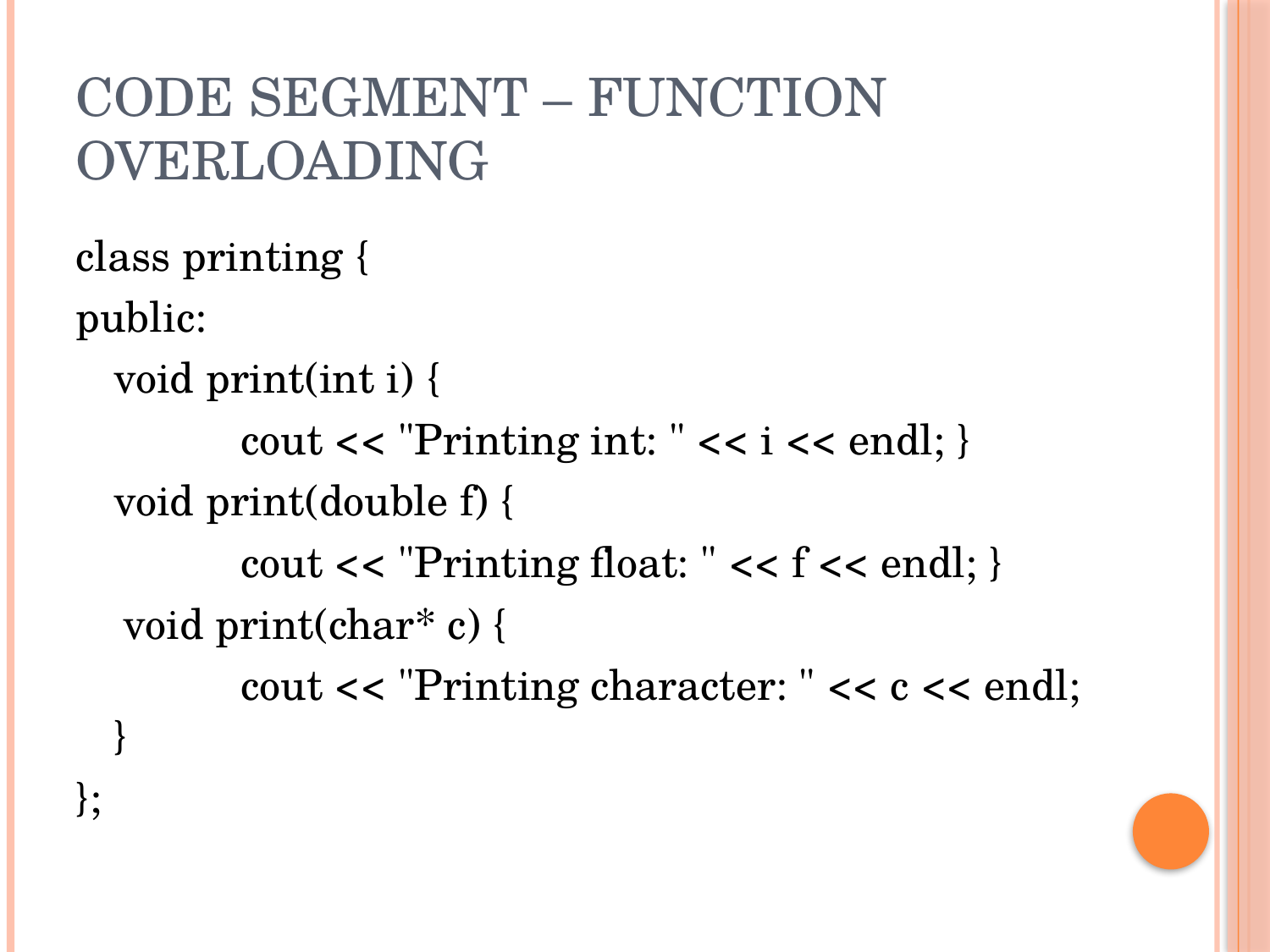

# Code segment – function overloading
class printing {
public:
	void print(int i) {
		cout << "Printing int: " << i << endl; }
	void print(double f) {
		cout << "Printing float: " << f << endl; }
    void print(char* c) {
		cout << "Printing character: " << c << endl; }
};